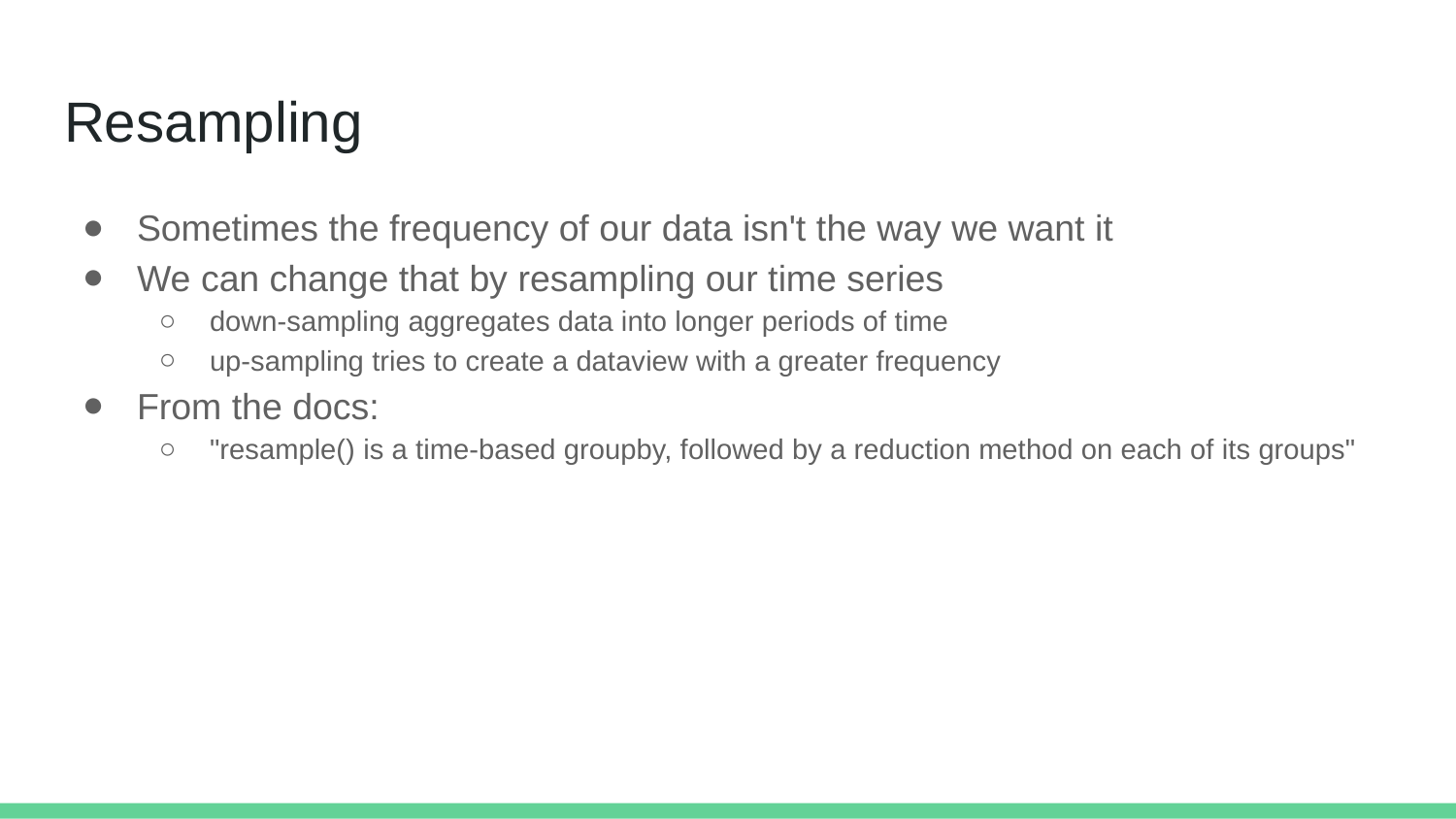

# Resampling
Sometimes the frequency of our data isn't the way we want it
We can change that by resampling our time series
down-sampling aggregates data into longer periods of time
up-sampling tries to create a dataview with a greater frequency
From the docs:
"resample() is a time-based groupby, followed by a reduction method on each of its groups"